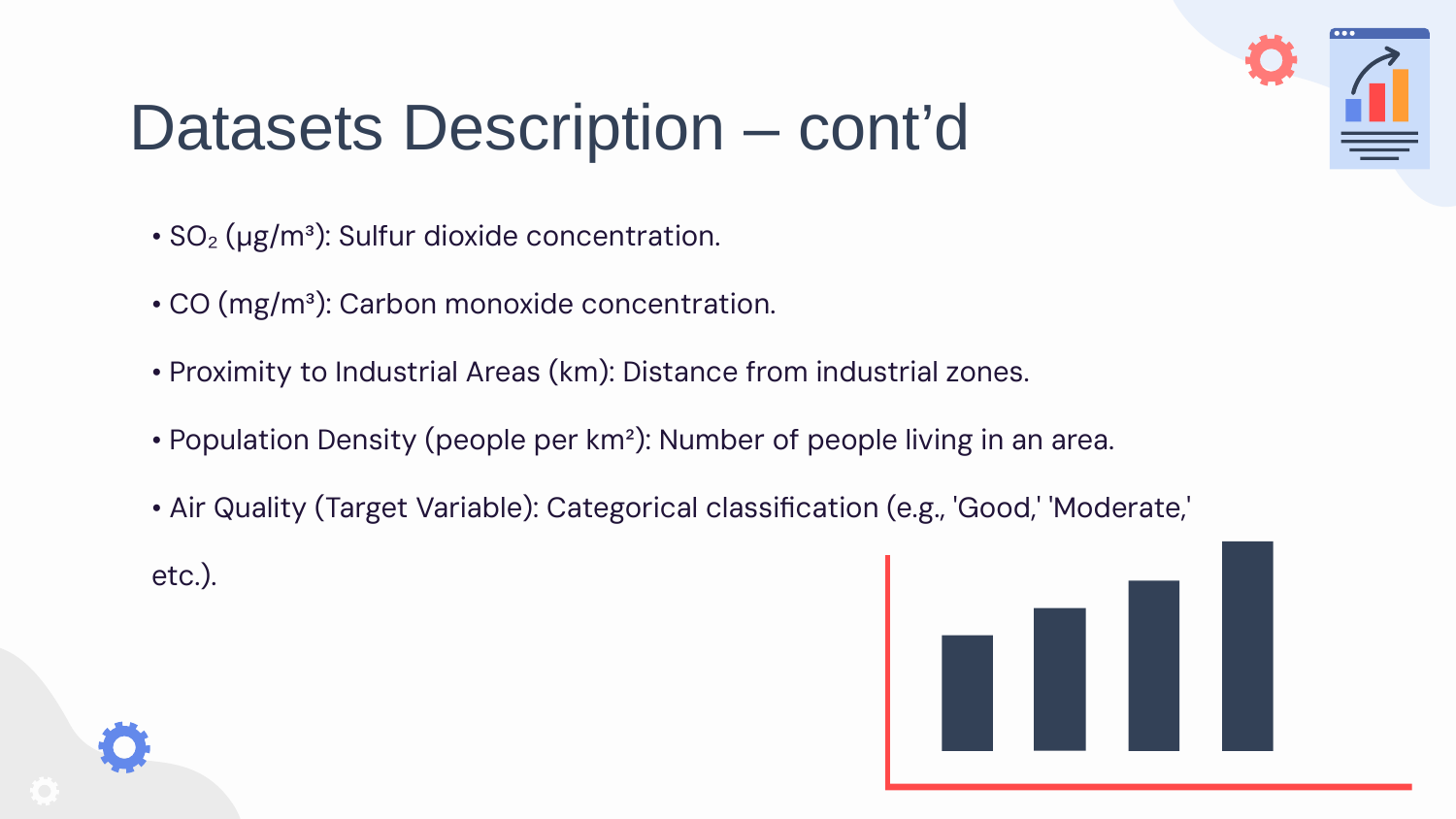

# Datasets Description – cont’d
• SO₂ (µg/m³): Sulfur dioxide concentration.
• CO (mg/m³): Carbon monoxide concentration.
• Proximity to Industrial Areas (km): Distance from industrial zones.
• Population Density (people per km²): Number of people living in an area.
• Air Quality (Target Variable): Categorical classification (e.g., 'Good,' 'Moderate,' etc.).